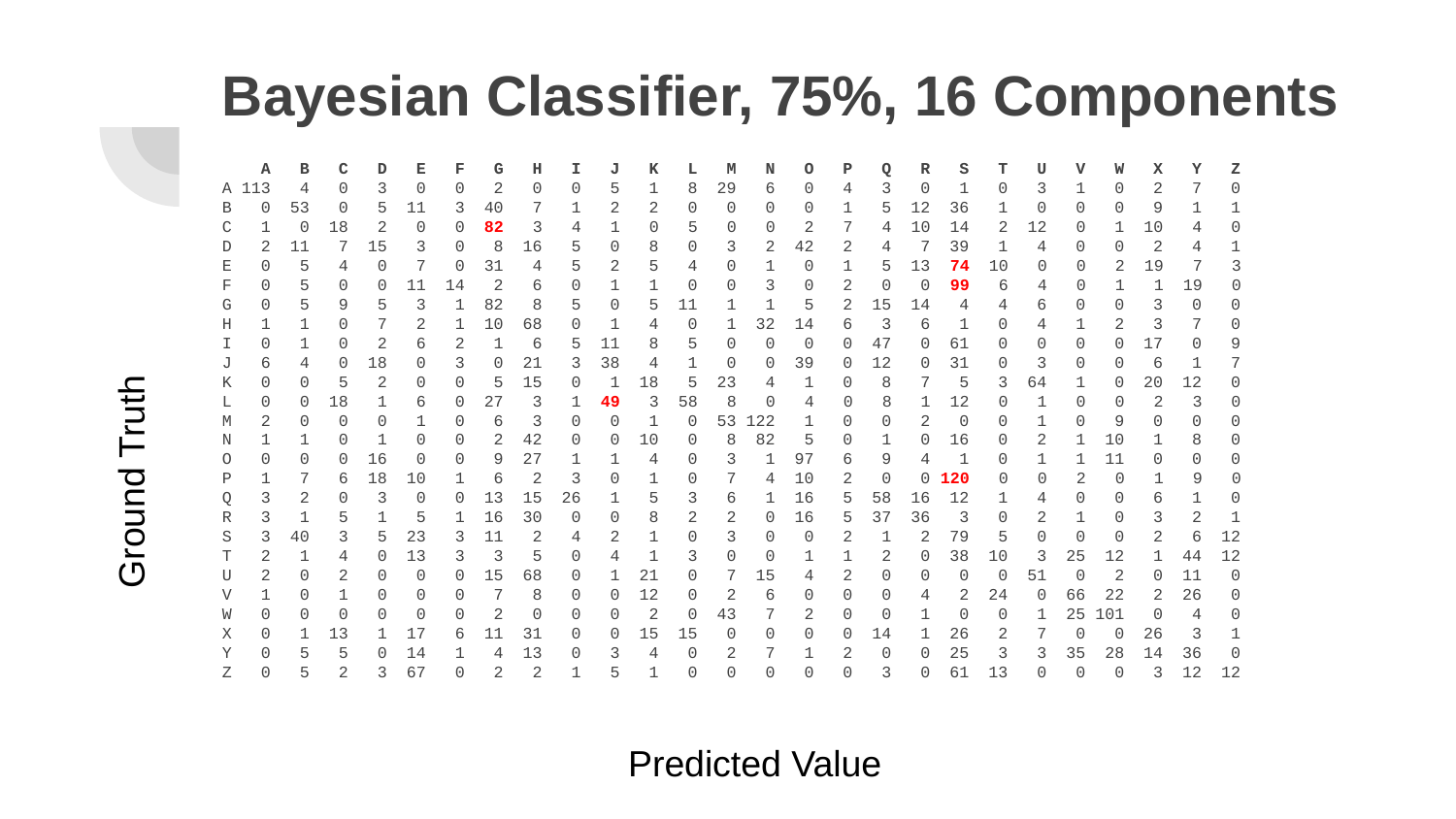

# Bayesian Classifier, 75%, 16 Components
    A   B   C   D   E   F   G   H   I   J   K   L   M   N   O   P   Q   R   S   T   U   V   W   X   Y   Z
A 113   4   0   3   0   0   2   0   0   5   1   8  29   6   0   4   3   0   1   0   3   1   0   2   7   0
B   0  53   0   5  11   3  40   7   1   2   2   0   0   0   0   1   5  12  36   1   0   0   0   9   1   1
C   1   0  18   2   0   0  82   3   4   1   0   5   0   0   2   7   4  10  14   2  12   0   1  10   4   0
D   2  11   7  15   3   0   8  16   5   0   8   0   3   2  42   2   4   7  39   1   4   0   0   2   4   1
E   0   5   4   0   7   0  31   4   5   2   5   4   0   1   0   1   5  13  74  10   0   0   2  19   7   3
F   0   5   0   0  11  14   2   6   0   1   1   0   0   3   0   2   0   0  99   6   4   0   1   1  19   0
G   0   5   9   5   3   1  82   8   5   0   5  11   1   1   5   2  15  14   4   4   6   0   0   3   0   0
H   1   1   0   7   2   1  10  68   0   1   4   0   1  32  14   6   3   6   1   0   4   1   2   3   7   0
I   0   1   0   2   6   2   1   6   5  11   8   5   0   0   0   0  47   0  61   0   0   0   0  17   0   9
J   6   4   0  18   0   3   0  21   3  38   4   1   0   0  39   0  12   0  31   0   3   0   0   6   1   7
K   0   0   5   2   0   0   5  15   0   1  18   5  23   4   1   0   8   7   5   3  64   1   0  20  12   0
L   0   0  18   1   6   0  27   3   1  49   3  58   8   0   4   0   8   1  12   0   1   0   0   2   3   0
M   2   0   0   0   1   0   6   3   0   0   1   0  53 122   1   0   0   2   0   0   1   0   9   0   0   0
N   1   1   0   1   0   0   2  42   0   0  10   0   8  82   5   0   1   0  16   0   2   1  10   1   8   0
O   0   0   0  16   0   0   9  27   1   1   4   0   3   1  97   6   9   4   1   0   1   1  11   0   0   0
P   1   7   6  18  10   1   6   2   3   0   1   0   7   4  10   2   0   0 120   0   0   2   0   1   9   0
Q   3   2   0   3   0   0  13  15  26   1   5   3   6   1  16   5  58  16  12   1   4   0   0   6   1   0
R   3   1   5   1   5   1  16  30   0   0   8   2   2   0  16   5  37  36   3   0   2   1   0   3   2   1
S   3  40   3   5  23   3  11   2   4   2   1   0   3   0   0   2   1   2  79   5   0   0   0   2   6  12
T   2   1   4   0  13   3   3   5   0   4   1   3   0   0   1   1   2   0  38  10   3  25  12   1  44  12
U   2   0   2   0   0   0  15  68   0   1  21   0   7  15   4   2   0   0   0   0  51   0   2   0  11   0
V   1   0   1   0   0   0   7   8   0   0  12   0   2   6   0   0   0   4   2  24   0  66  22   2  26   0
W   0   0   0   0   0   0   2   0   0   0   2   0  43   7   2   0   0   1   0   0   1  25 101   0   4   0
X   0   1  13   1  17   6  11  31   0   0  15  15   0   0   0   0  14   1  26   2   7   0   0  26   3   1
Y   0   5   5   0  14   1   4  13   0   3   4   0   2   7   1   2   0   0  25   3   3  35  28  14  36   0
Z   0   5   2   3  67   0   2   2   1   5   1   0   0   0   0   0   3   0  61  13   0   0   0   3  12  12

Ground Truth
Predicted Value